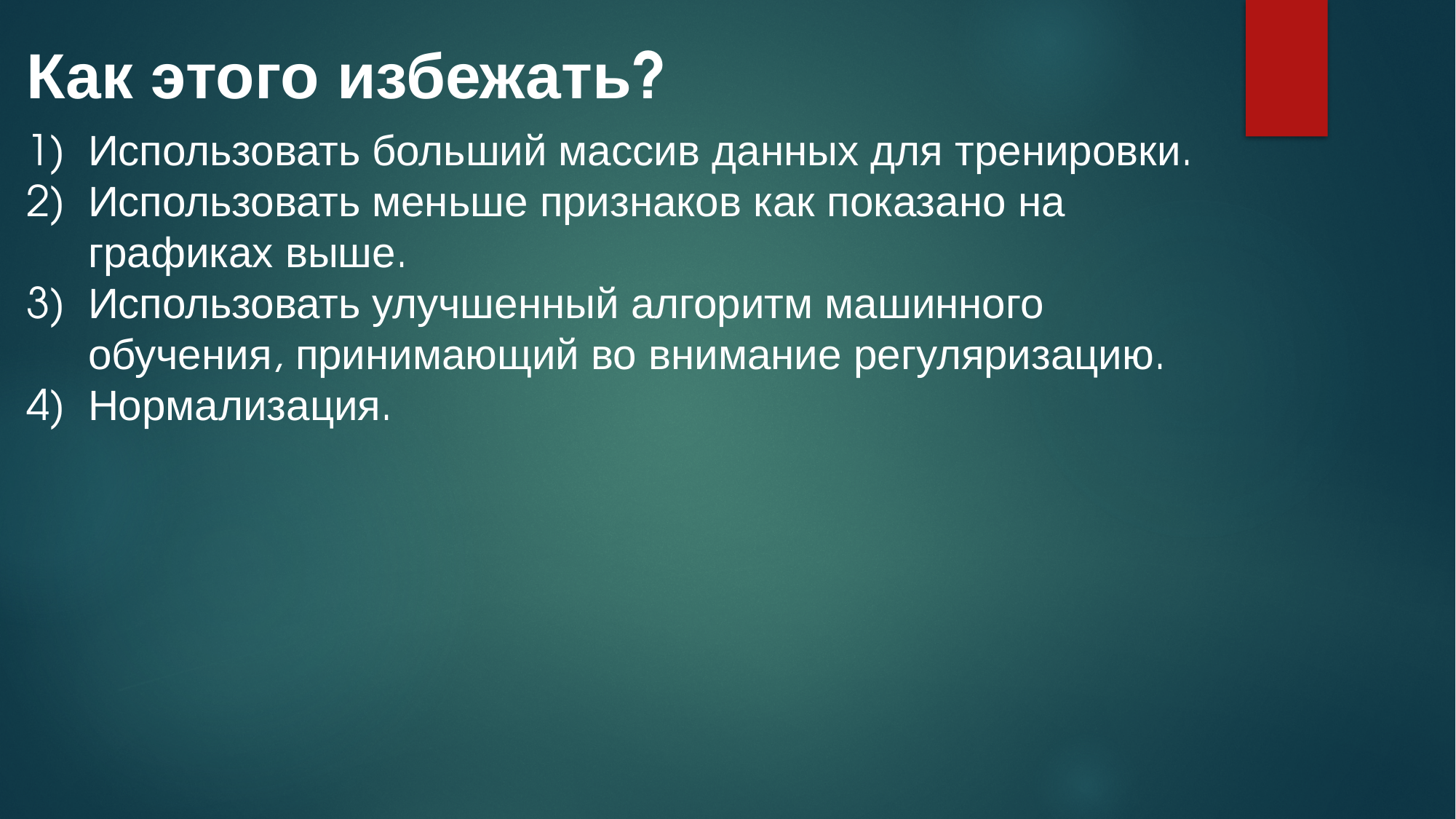

Как этого избежать?
Использовать больший массив данных для тренировки.
Использовать меньше признаков как показано на графиках выше.
Использовать улучшенный алгоритм машинного обучения, принимающий во внимание регуляризацию.
Нормализация.